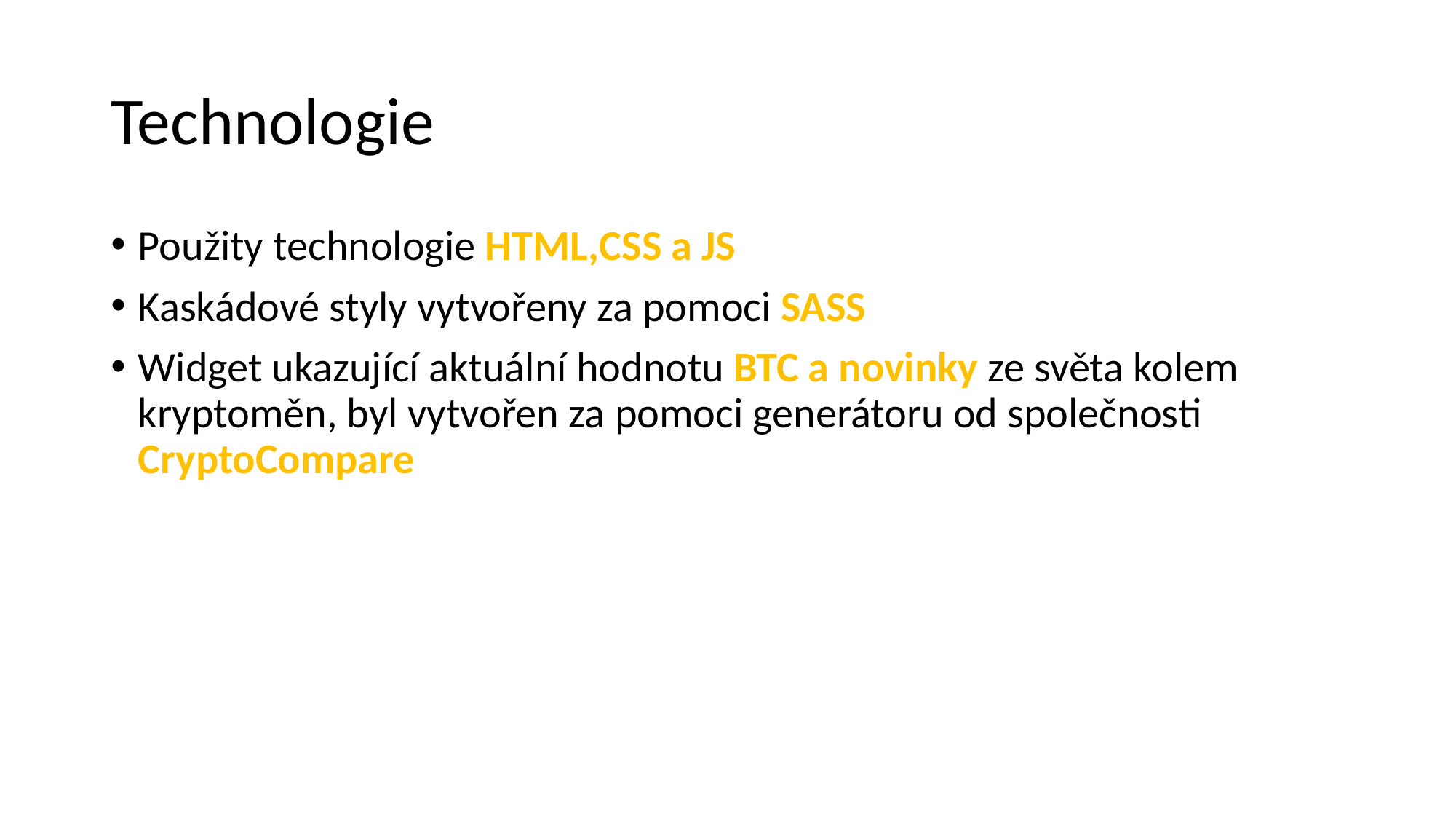

# Technologie
Použity technologie HTML,CSS a JS
Kaskádové styly vytvořeny za pomoci SASS
Widget ukazující aktuální hodnotu BTC a novinky ze světa kolem kryptoměn, byl vytvořen za pomoci generátoru od společnosti CryptoCompare